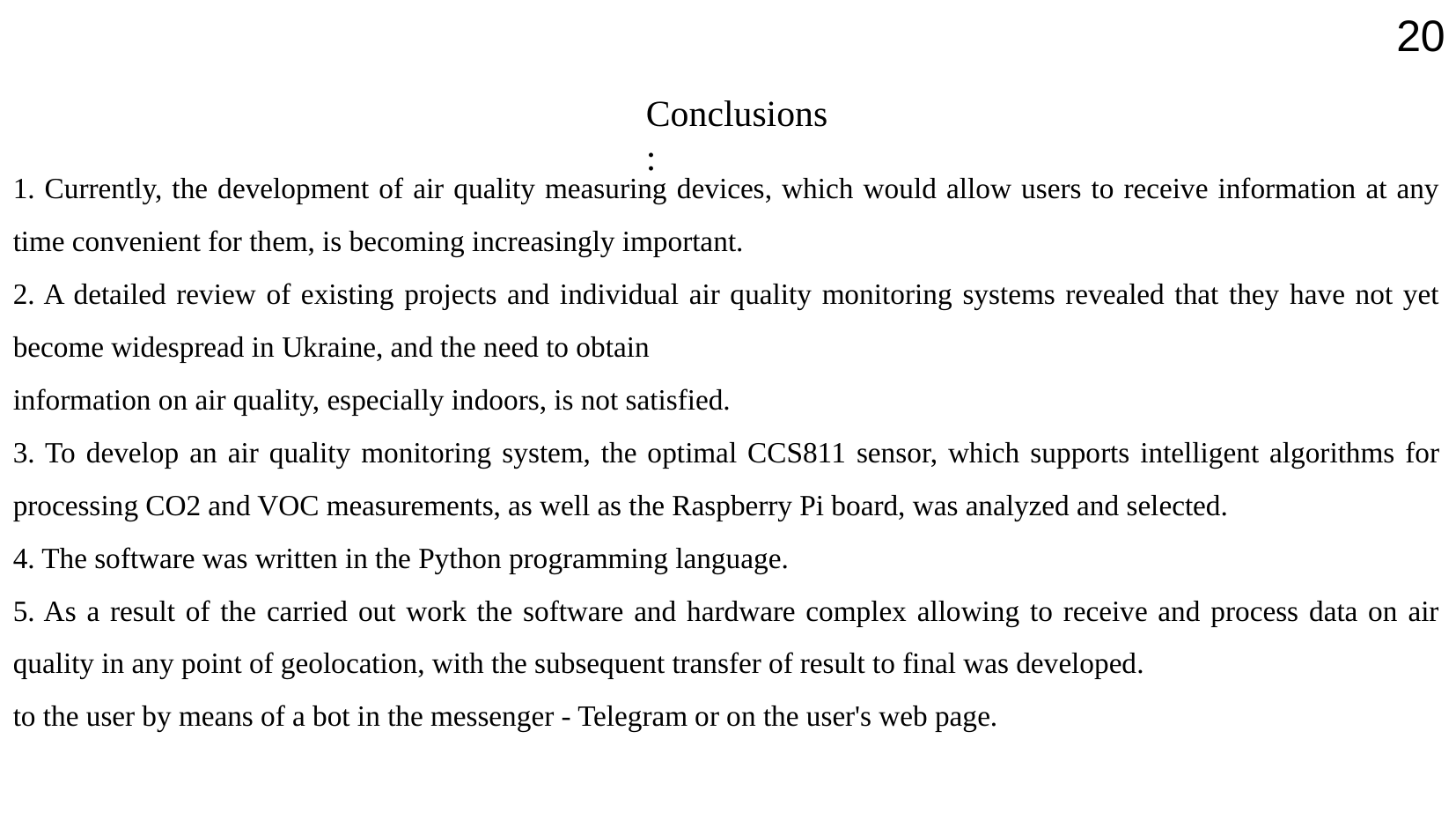

20
Conclusions:
1. Currently, the development of air quality measuring devices, which would allow users to receive information at any time convenient for them, is becoming increasingly important.
2. A detailed review of existing projects and individual air quality monitoring systems revealed that they have not yet become widespread in Ukraine, and the need to obtain
information on air quality, especially indoors, is not satisfied.
3. To develop an air quality monitoring system, the optimal CCS811 sensor, which supports intelligent algorithms for processing CO2 and VOC measurements, as well as the Raspberry Pi board, was analyzed and selected.
4. The software was written in the Python programming language.
5. As a result of the carried out work the software and hardware complex allowing to receive and process data on air quality in any point of geolocation, with the subsequent transfer of result to final was developed.
to the user by means of a bot in the messenger - Telegram or on the user's web page.